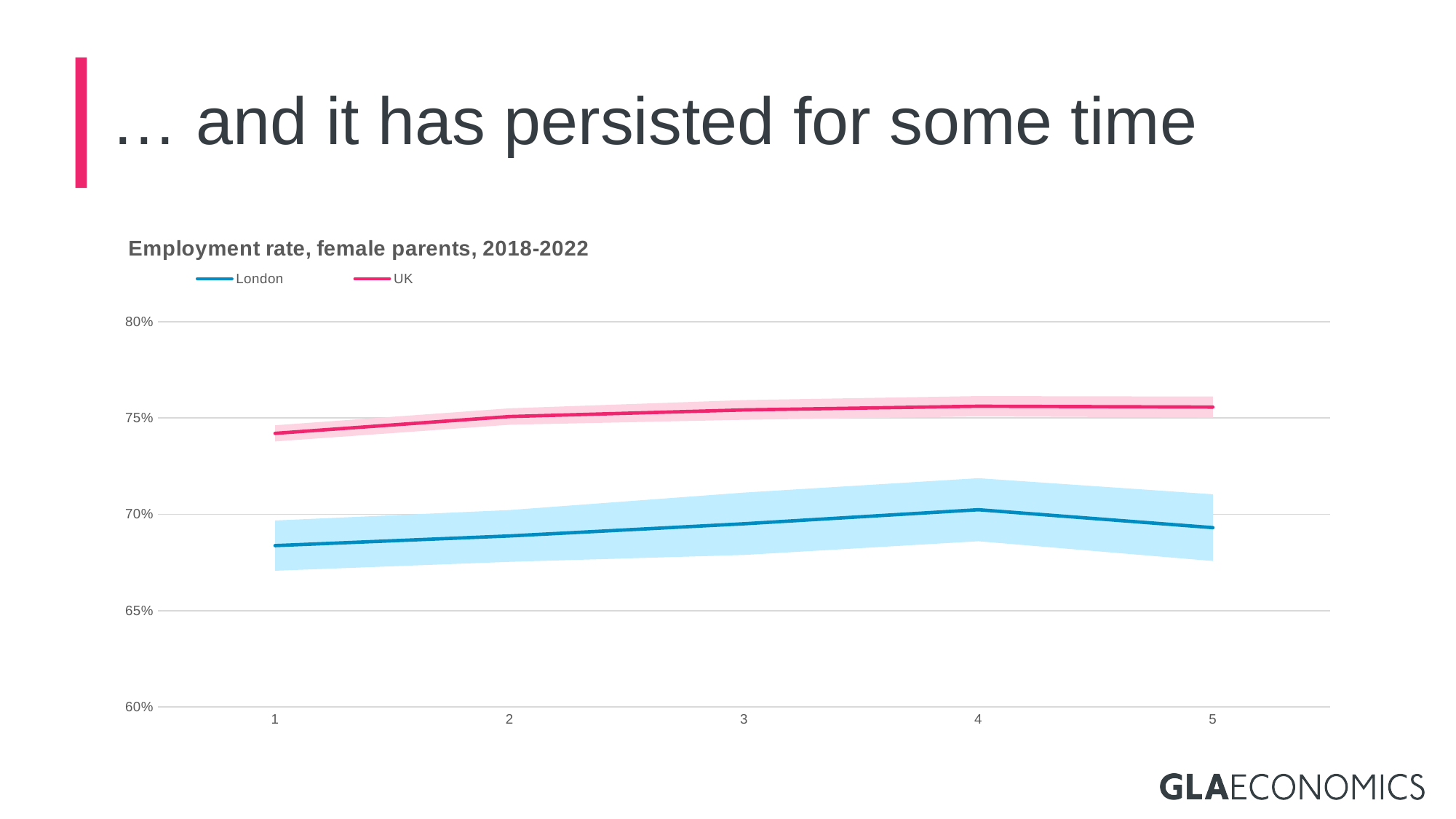

# … and it has persisted for some time

### Chart: Employment rate, female parents, 2018-2022

| Category | lmin | lmax | umin | umax | London | UK |
|---|---|---|---|---|---|---|